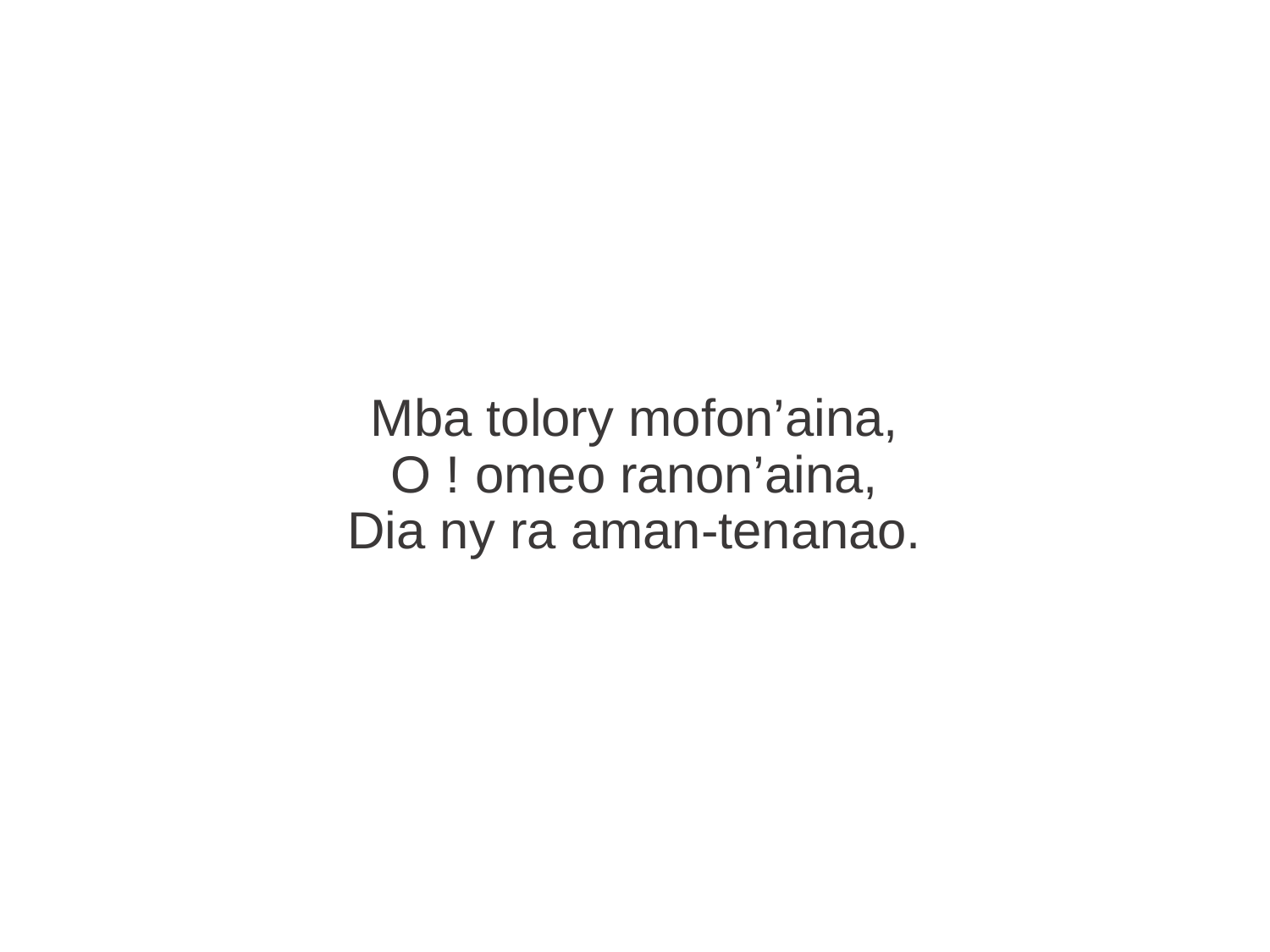

Mba tolory mofon’aina,
O ! omeo ranon’aina,
Dia ny ra aman-tenanao.